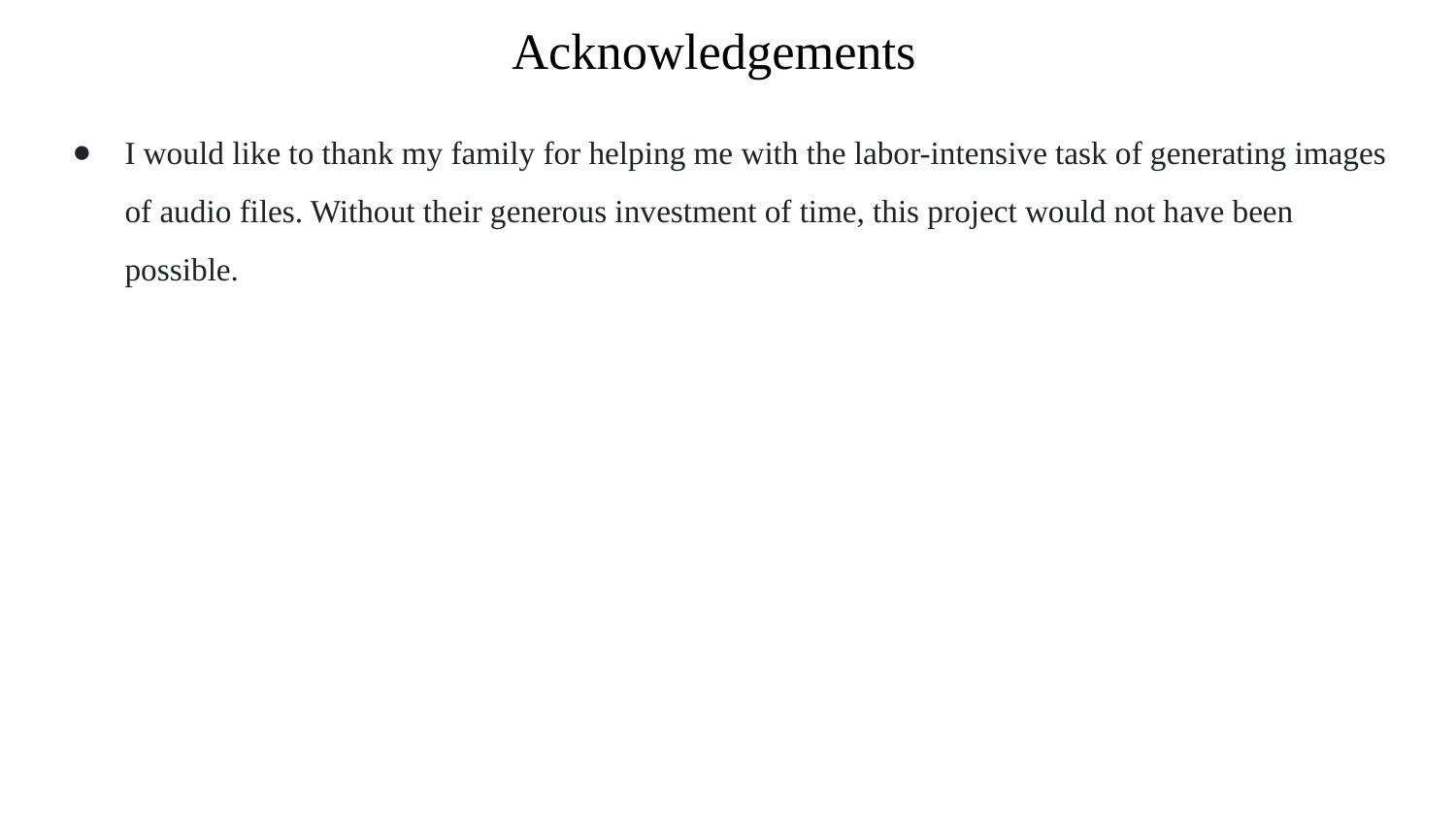

# Acknowledgements
I would like to thank my family for helping me with the labor-intensive task of generating images of audio files. Without their generous investment of time, this project would not have been possible.